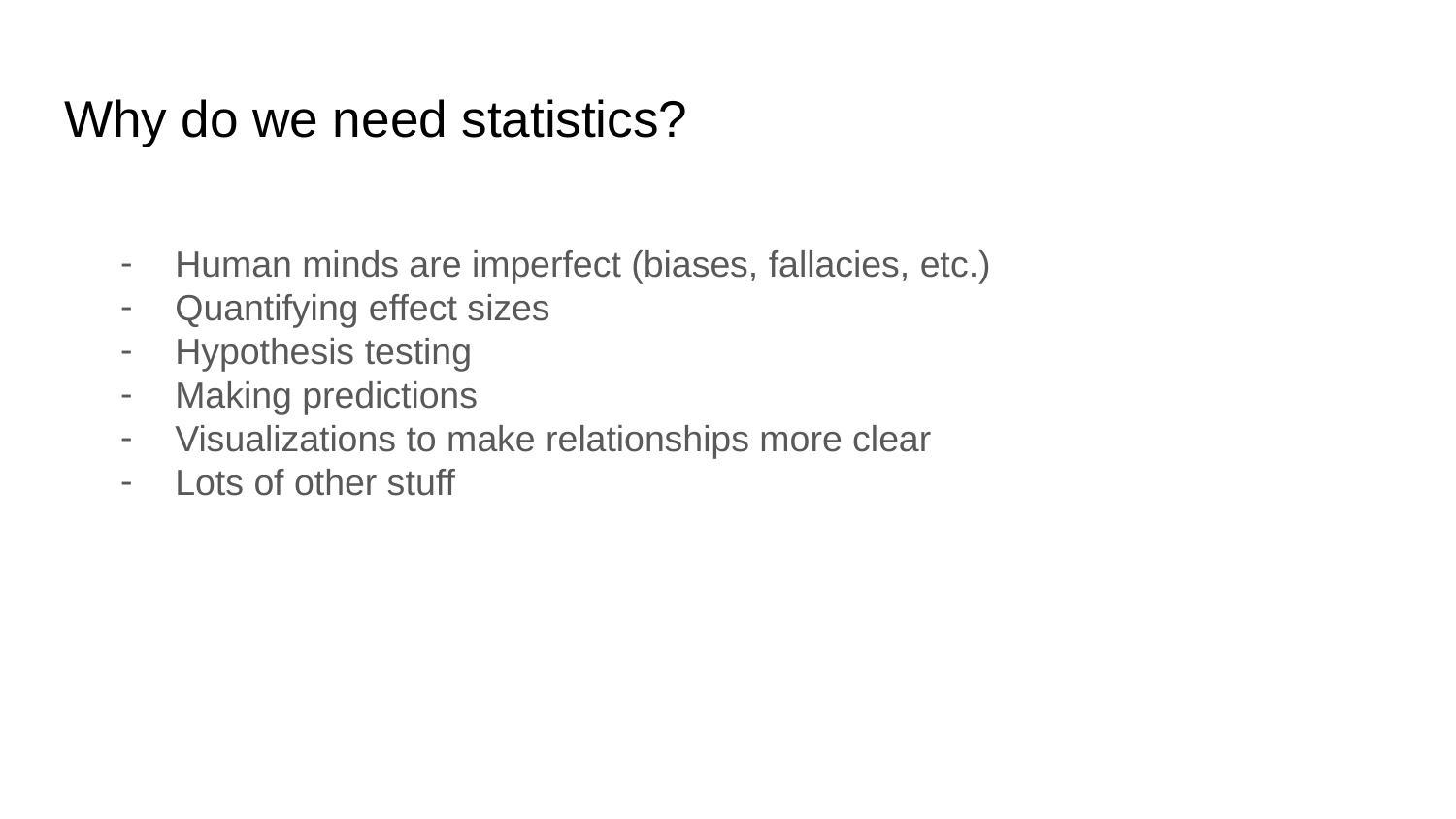

# Why do we need statistics?
Human minds are imperfect (biases, fallacies, etc.)
Quantifying effect sizes
Hypothesis testing
Making predictions
Visualizations to make relationships more clear
Lots of other stuff